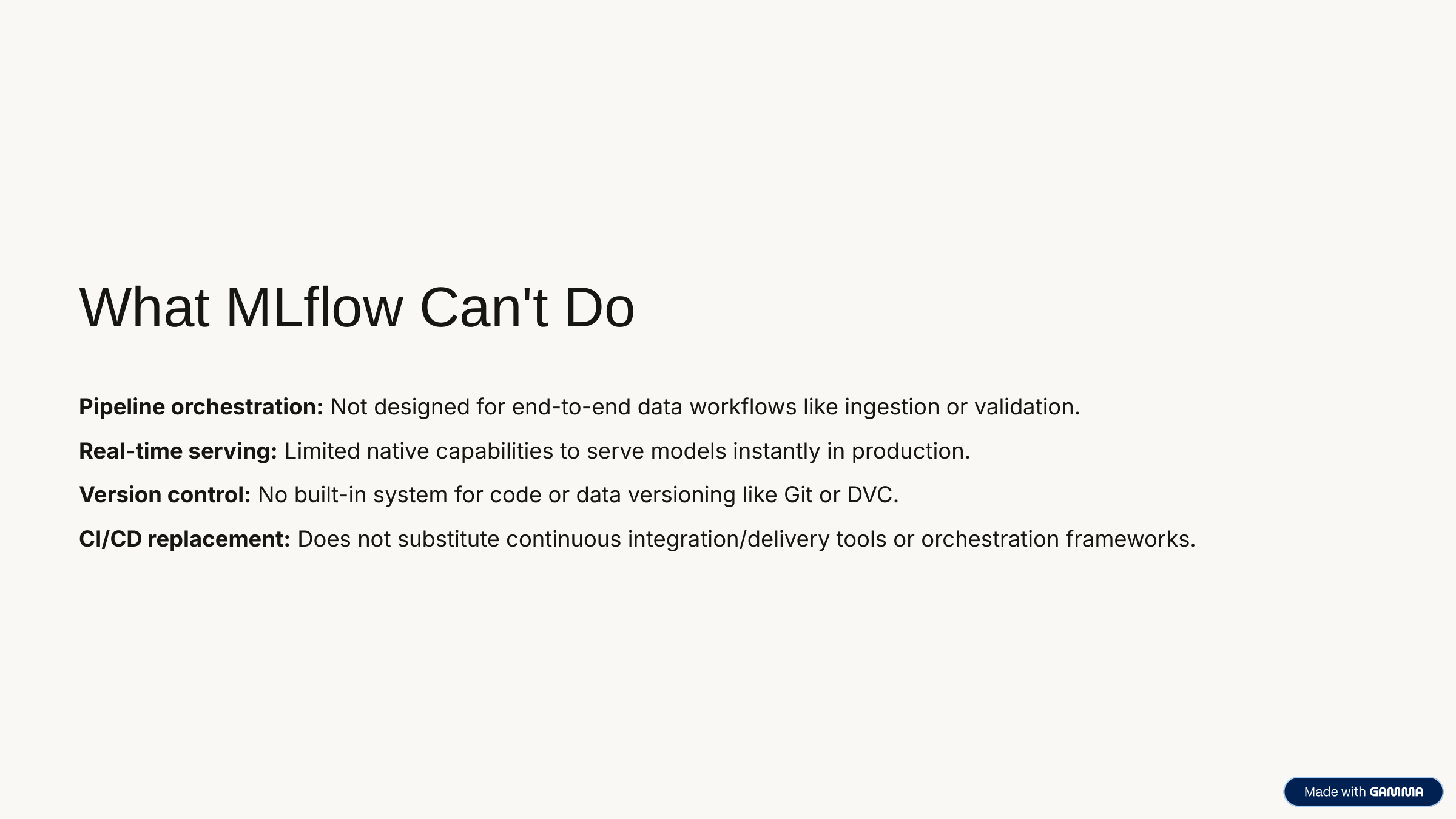

What MLflow Can't Do
Pipeline orchestration: Not designed for end-to-end data workflows like ingestion or validation.
Real-time serving: Limited native capabilities to serve models instantly in production.
Version control: No built-in system for code or data versioning like Git or DVC.
CI/CD replacement: Does not substitute continuous integration/delivery tools or orchestration frameworks.